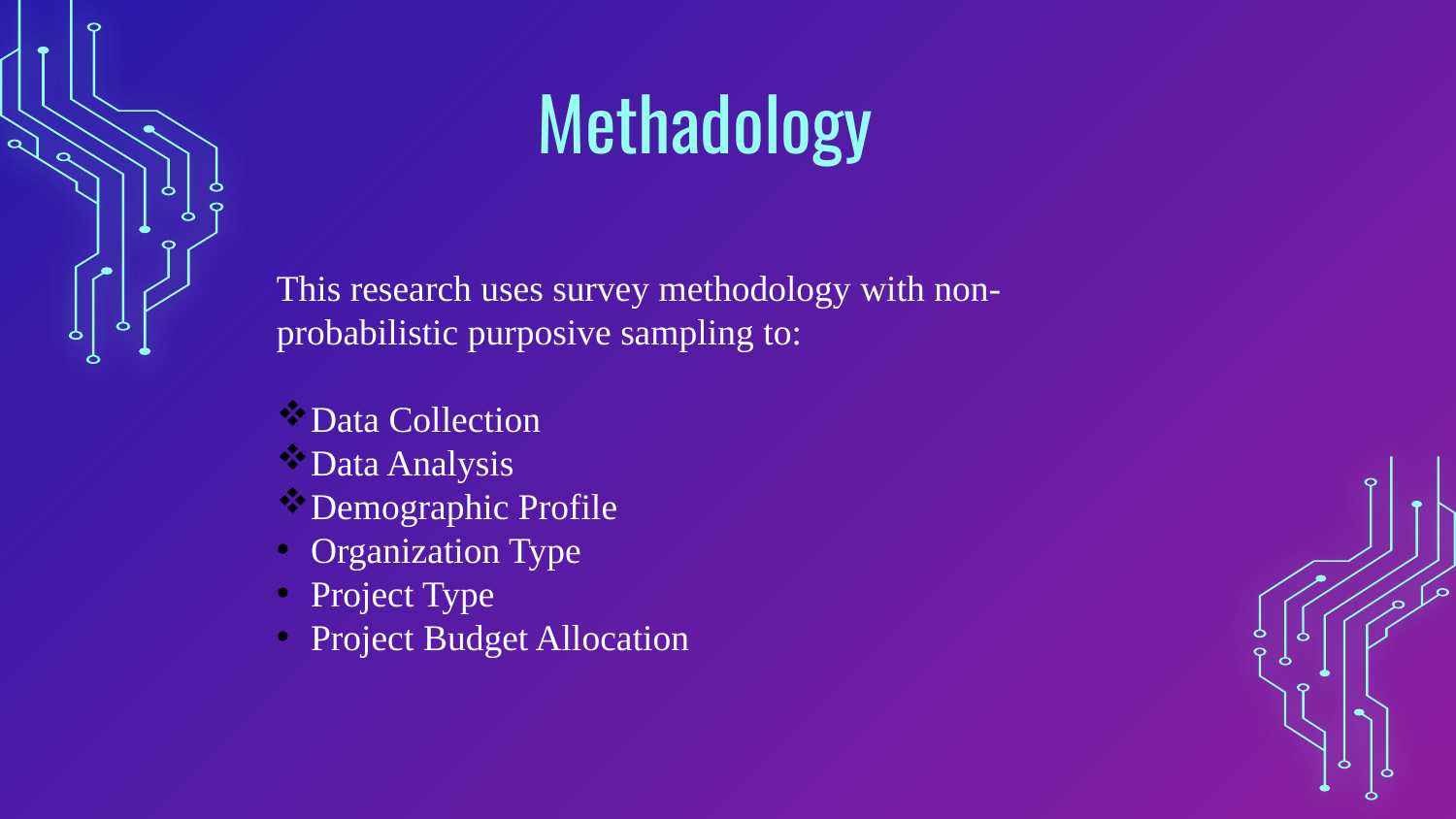

# Methadology
This research uses survey methodology with non-probabilistic purposive sampling to:

Data Collection
Data Analysis
Demographic Profile
Organization Type
Project Type
Project Budget Allocation